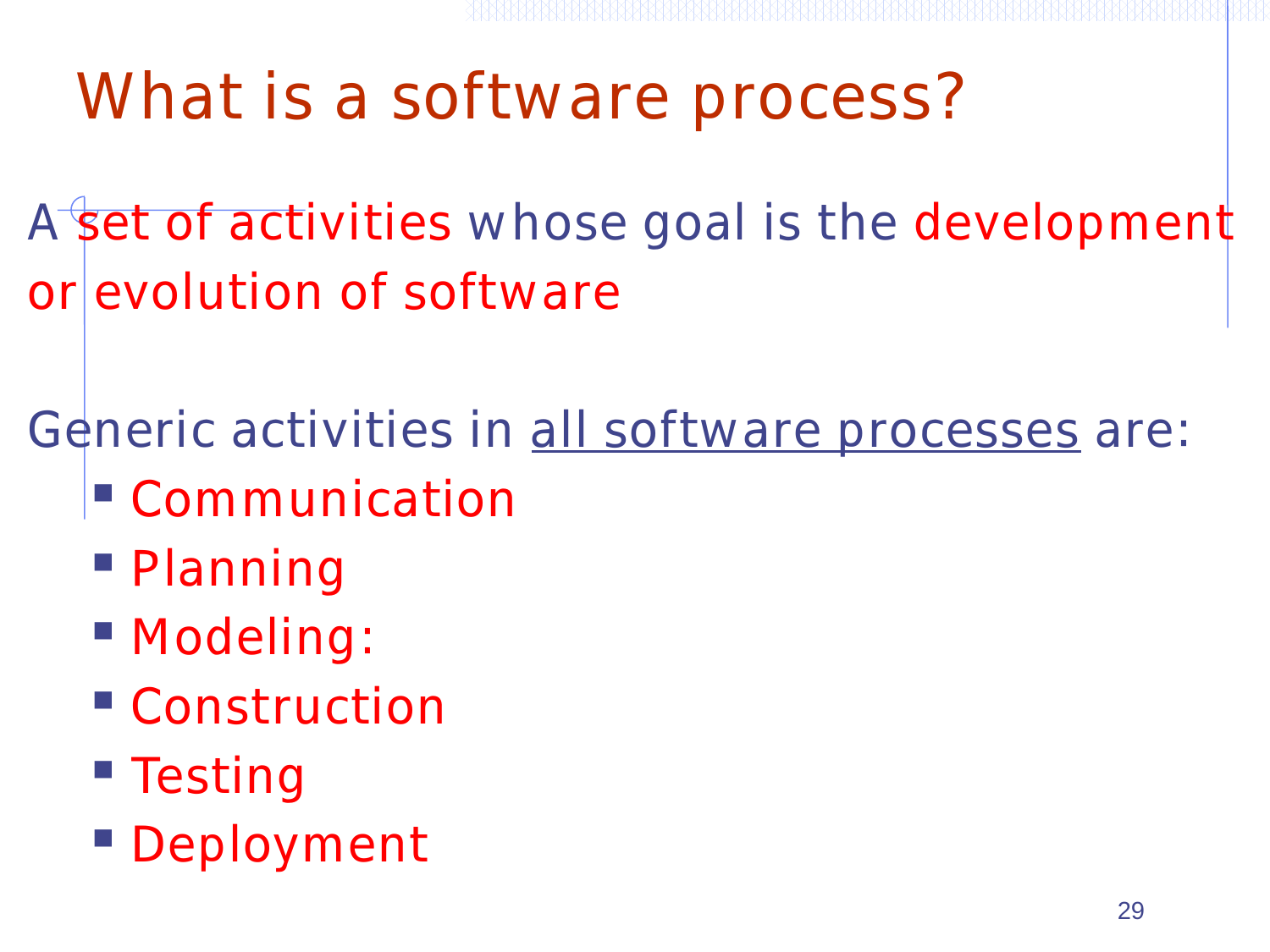

# What is a software process?
A set of activities whose goal is the development
or evolution of software

Generic activities in all software processes are:
Communication
Planning
Modeling:
Construction
Testing
Deployment
29